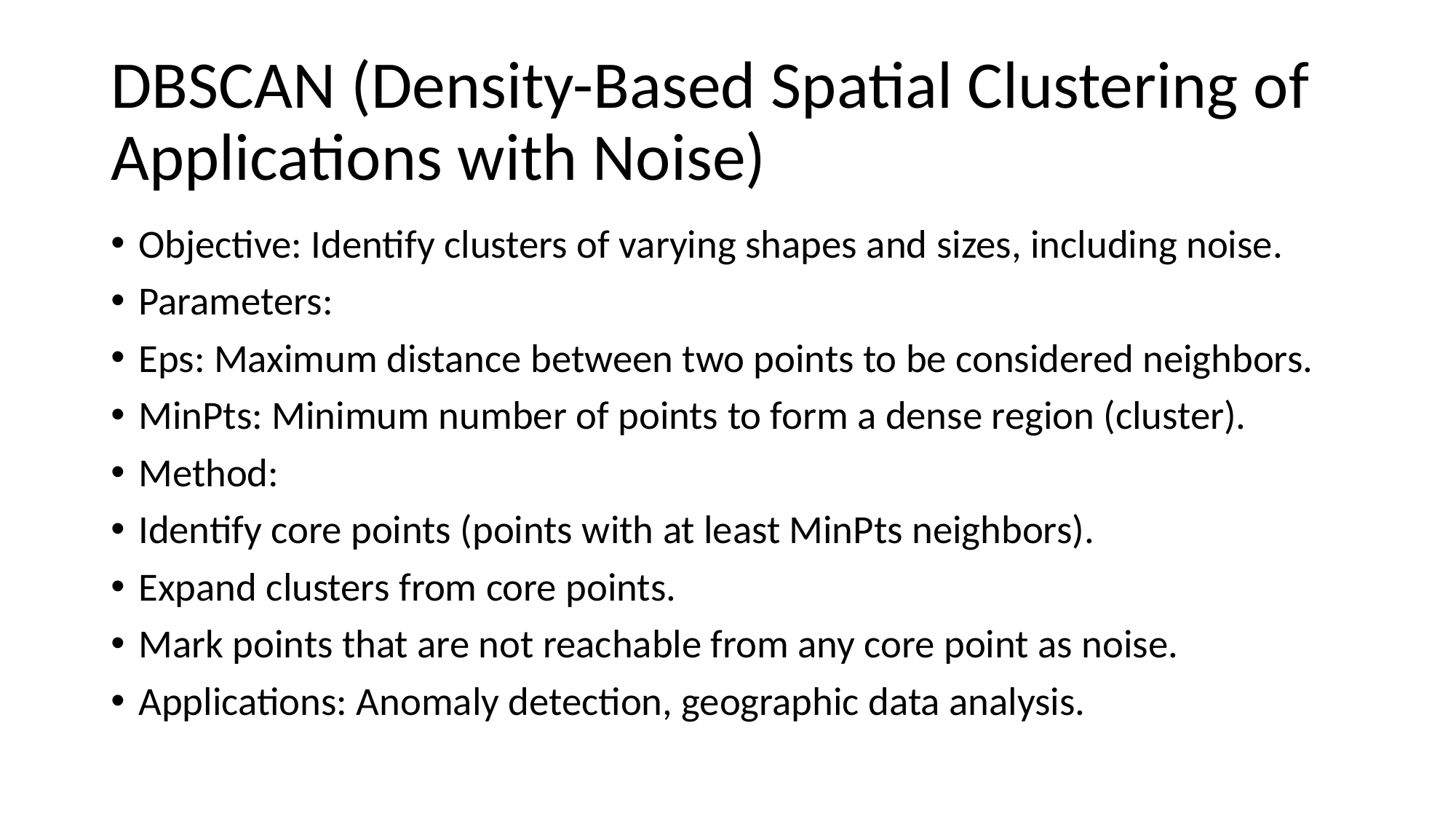

# DBSCAN (Density-Based Spatial Clustering of Applications with Noise)
Objective: Identify clusters of varying shapes and sizes, including noise.
Parameters:
Eps: Maximum distance between two points to be considered neighbors.
MinPts: Minimum number of points to form a dense region (cluster).
Method:
Identify core points (points with at least MinPts neighbors).
Expand clusters from core points.
Mark points that are not reachable from any core point as noise.
Applications: Anomaly detection, geographic data analysis.